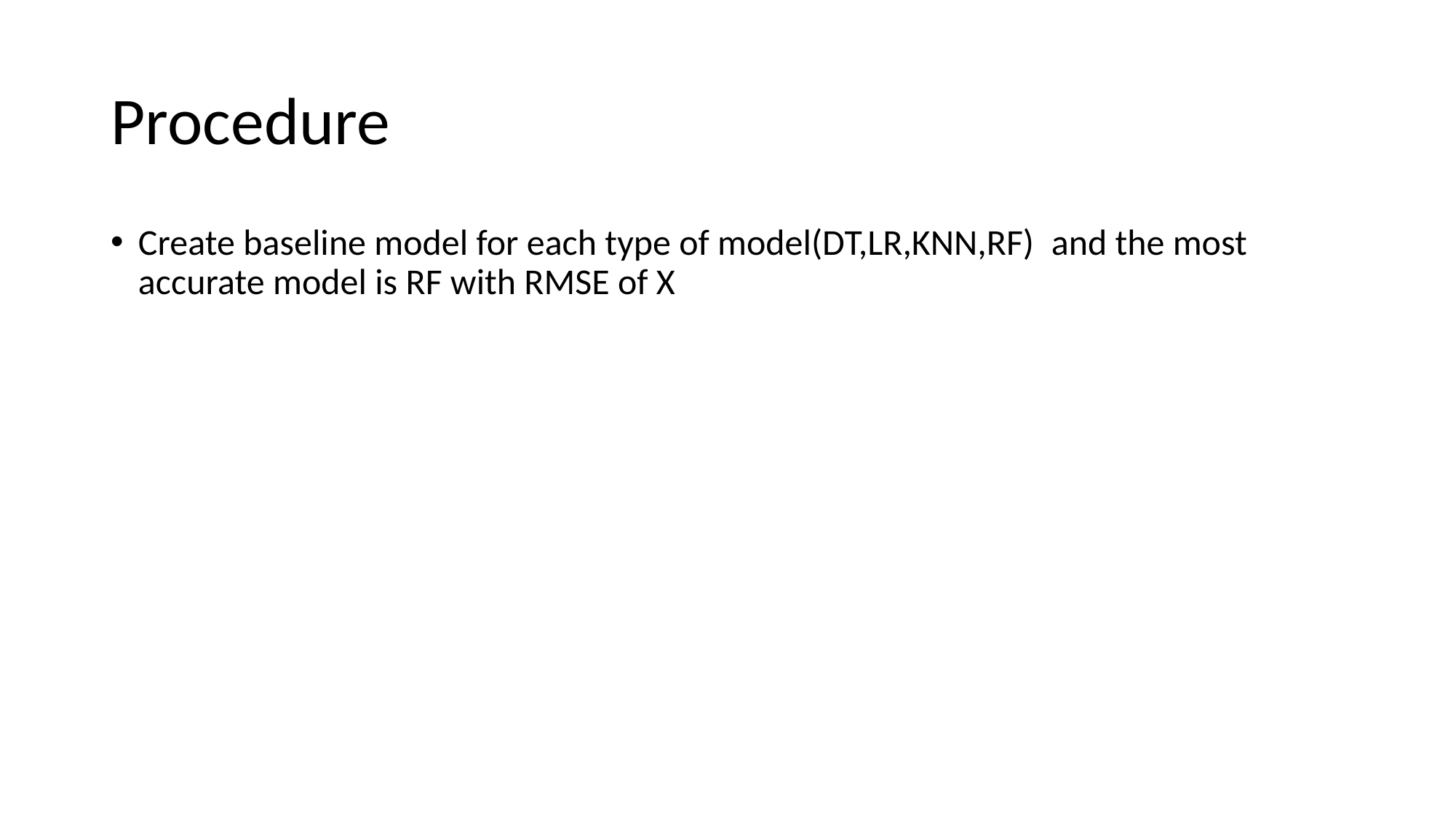

# Procedure
Create baseline model for each type of model(DT,LR,KNN,RF)  and the most accurate model is RF with RMSE of X